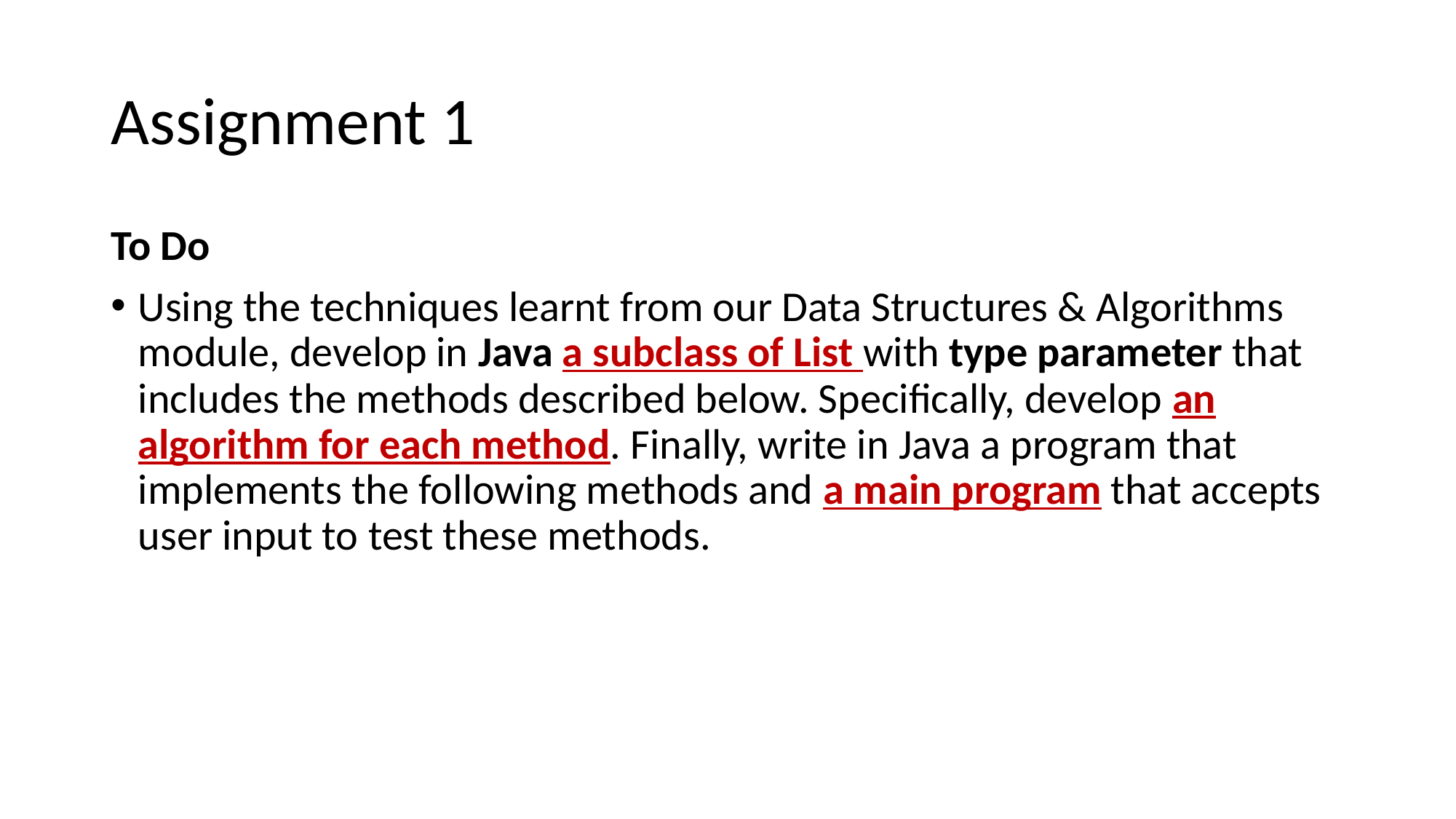

# Assignment 1
To Do
Using the techniques learnt from our Data Structures & Algorithms module, develop in Java a subclass of List with type parameter that includes the methods described below. Specifically, develop an algorithm for each method. Finally, write in Java a program that implements the following methods and a main program that accepts user input to test these methods.